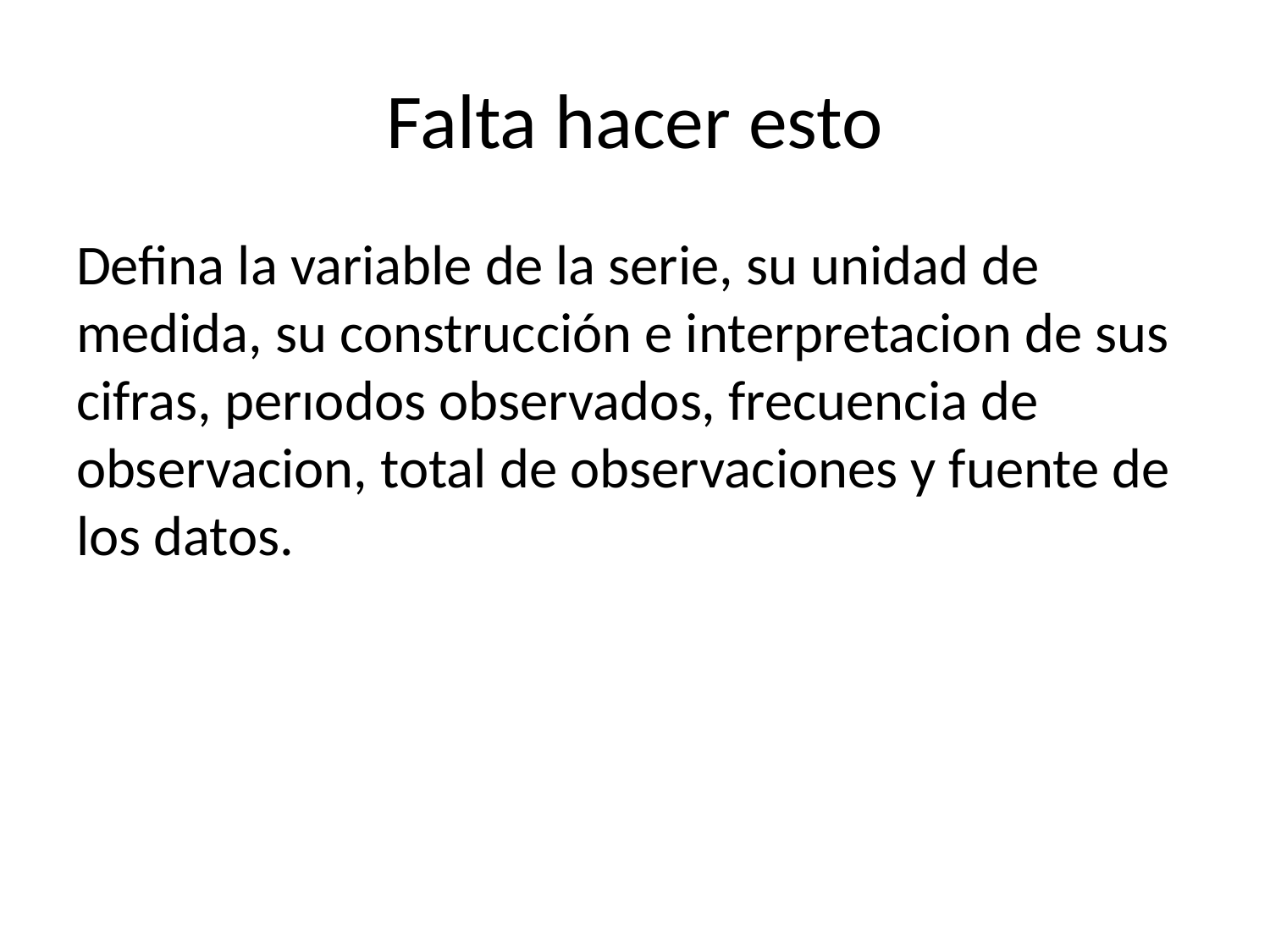

# Falta hacer esto
Defina la variable de la serie, su unidad de medida, su construcción e interpretacion de sus cifras, perıodos observados, frecuencia de observacion, total de observaciones y fuente de los datos.